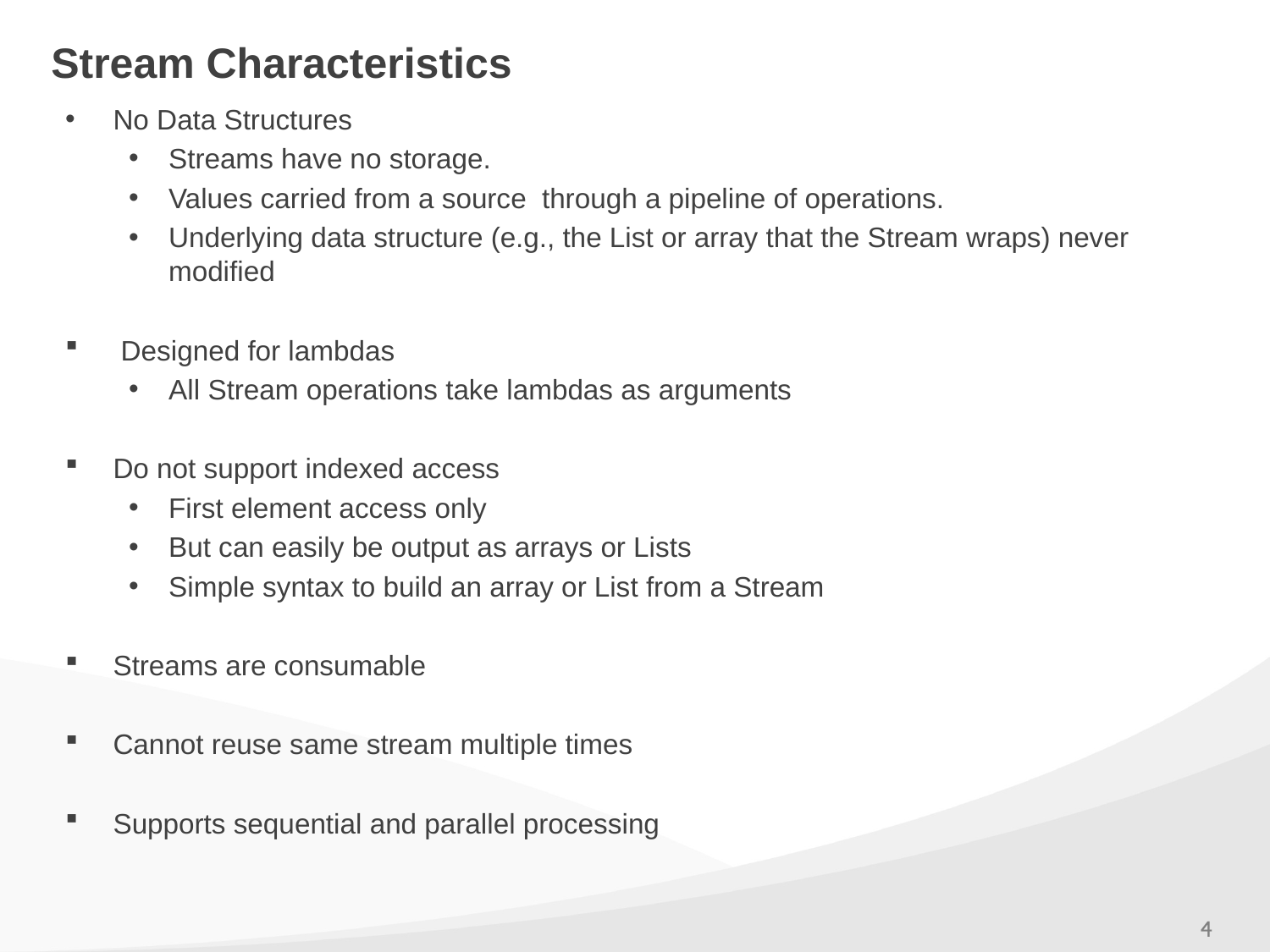

# Stream Characteristics
No Data Structures
Streams have no storage.
Values carried from a source  through a pipeline of operations.
Underlying data structure (e.g., the List or array that the Stream wraps) never modified

 Designed for lambdas
All Stream operations take lambdas as arguments

Do not support indexed access
First element access only
But can easily be output as arrays or Lists
Simple syntax to build an array or List from a Stream

Streams are consumable

Cannot reuse same stream multiple times

Supports sequential and parallel processing